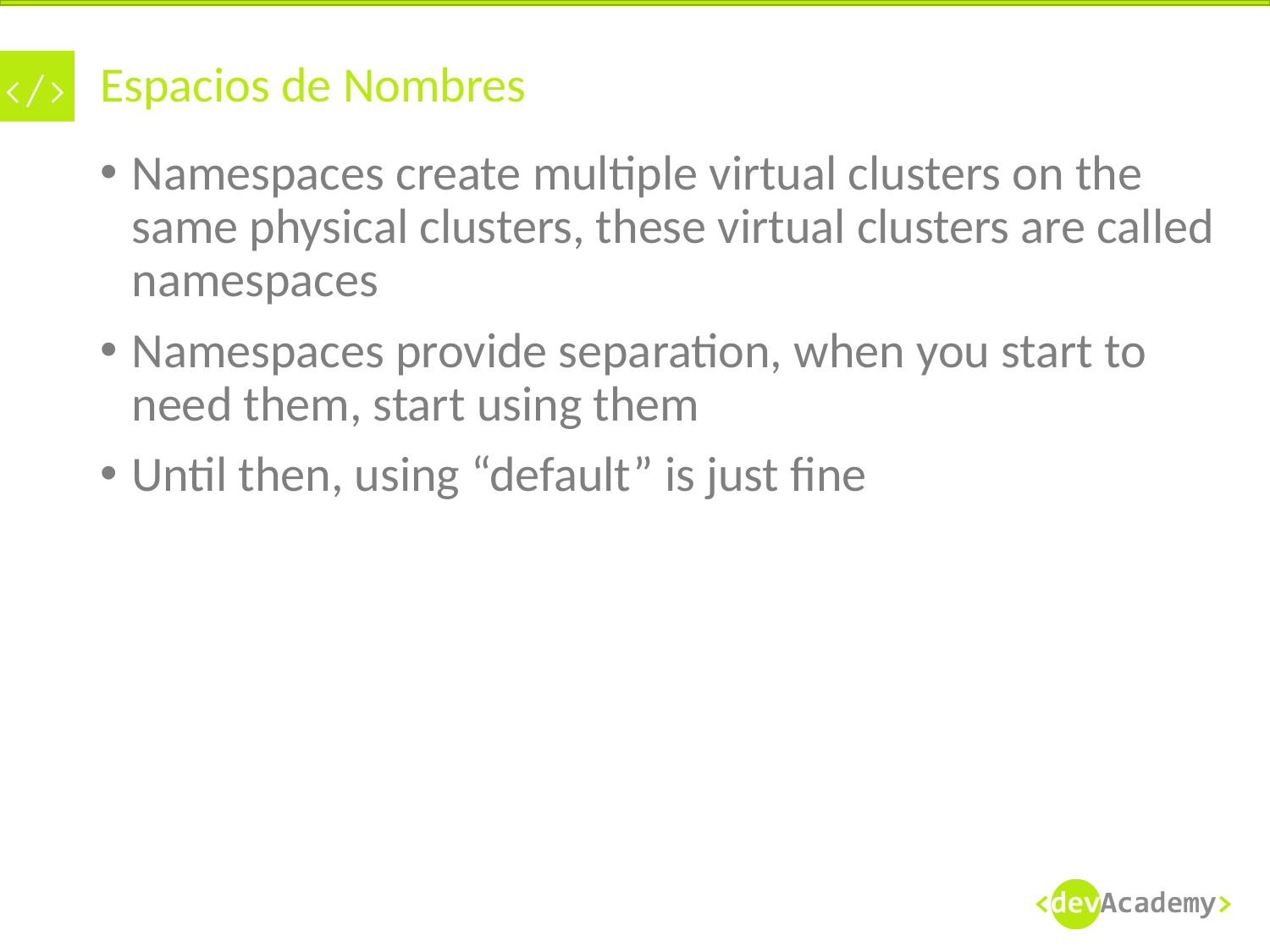

# Espacios de Nombres
Namespaces create multiple virtual clusters on the same physical clusters, these virtual clusters are called namespaces
Namespaces provide separation, when you start to need them, start using them
Until then, using “default” is just fine